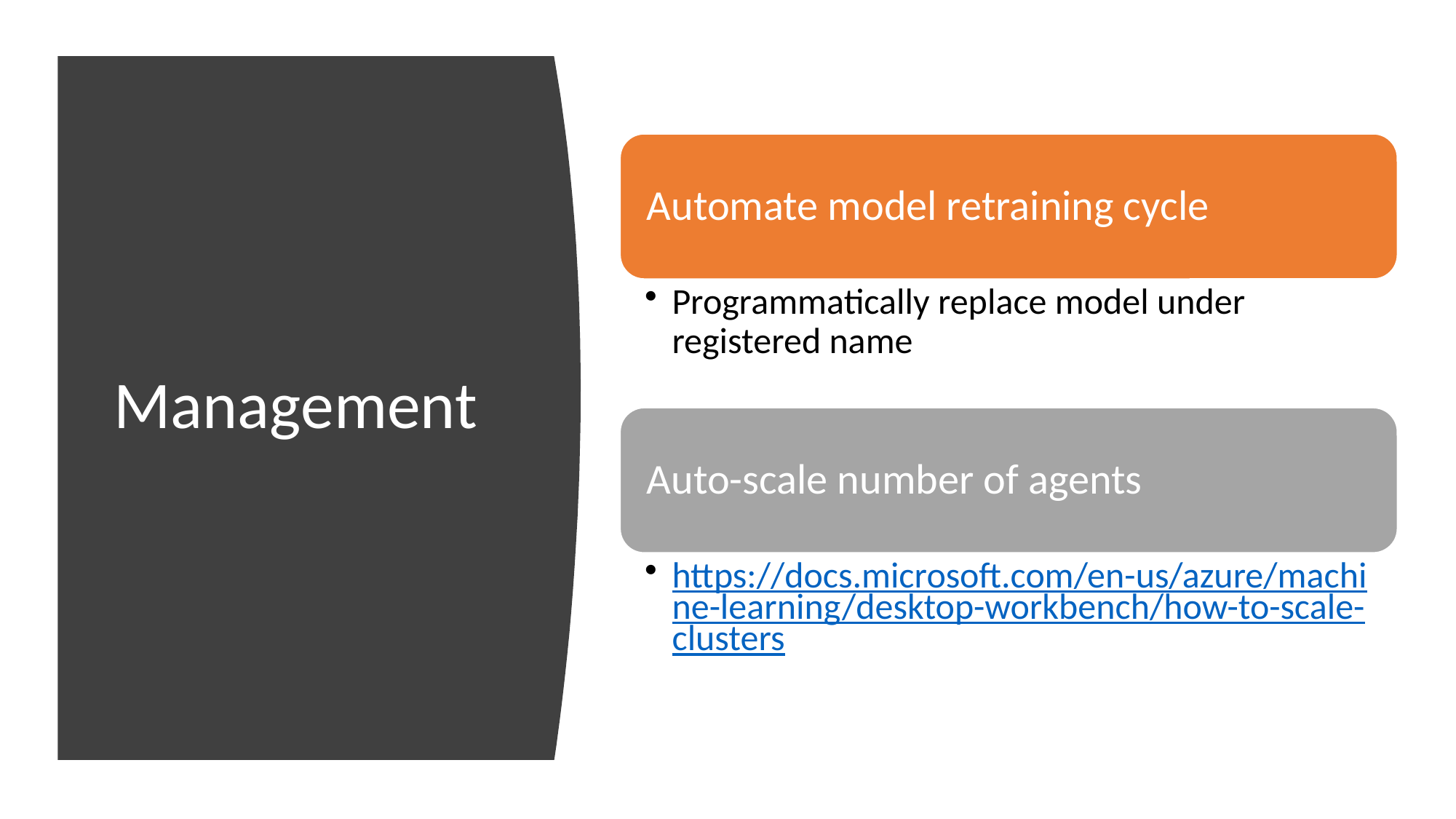

Automate model retraining cycle
Programmatically replace model under registered name
Auto-scale number of agents
https://docs.microsoft.com/en-us/azure/machine-learning/desktop-workbench/how-to-scale-clusters

# Management